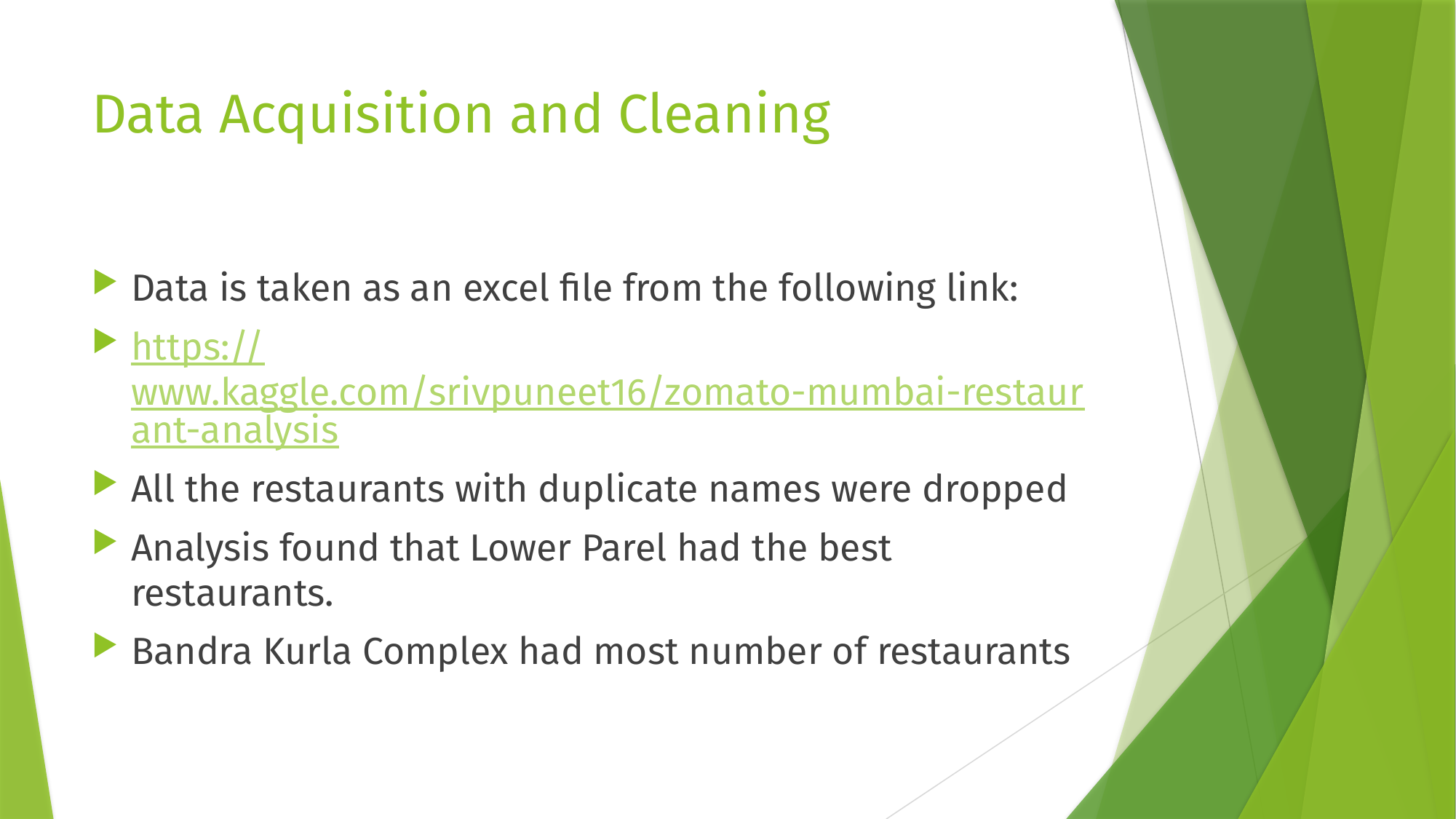

# Data Acquisition and Cleaning
Data is taken as an excel file from the following link:
https://www.kaggle.com/srivpuneet16/zomato-mumbai-restaurant-analysis
All the restaurants with duplicate names were dropped
Analysis found that Lower Parel had the best restaurants.
Bandra Kurla Complex had most number of restaurants